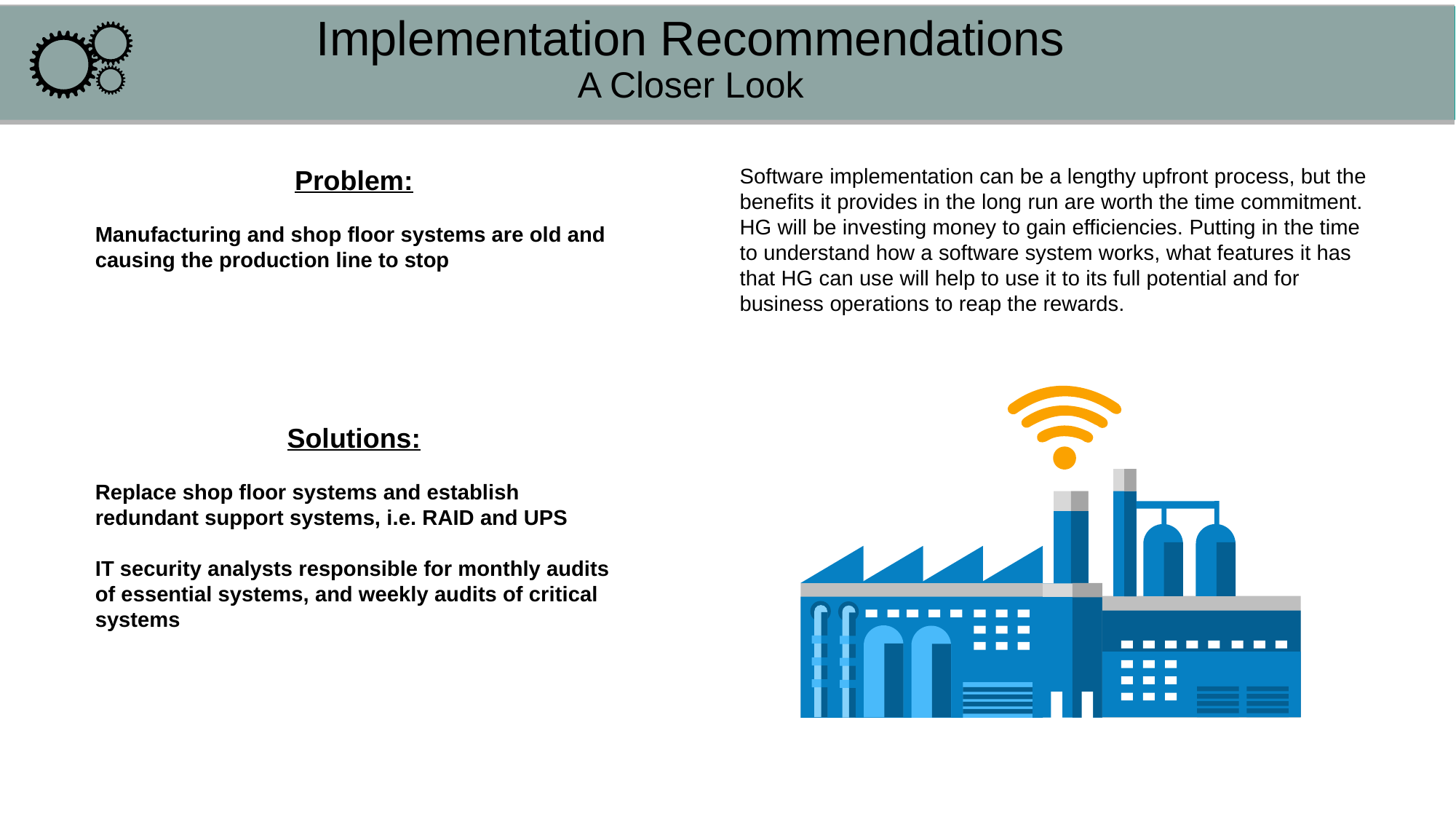

Implementation Recommendations
A Closer Look
Problem:

Manufacturing and shop floor systems are old and causing the production line to stop

Software implementation can be a lengthy upfront process, but the benefits it provides in the long run are worth the time commitment. HG will be investing money to gain efficiencies. Putting in the time to understand how a software system works, what features it has that HG can use will help to use it to its full potential and for business operations to reap the rewards.

Solutions:

Replace shop floor systems and establish redundant support systems, i.e. RAID and UPS

IT security analysts responsible for monthly audits of essential systems, and weekly audits of critical systems